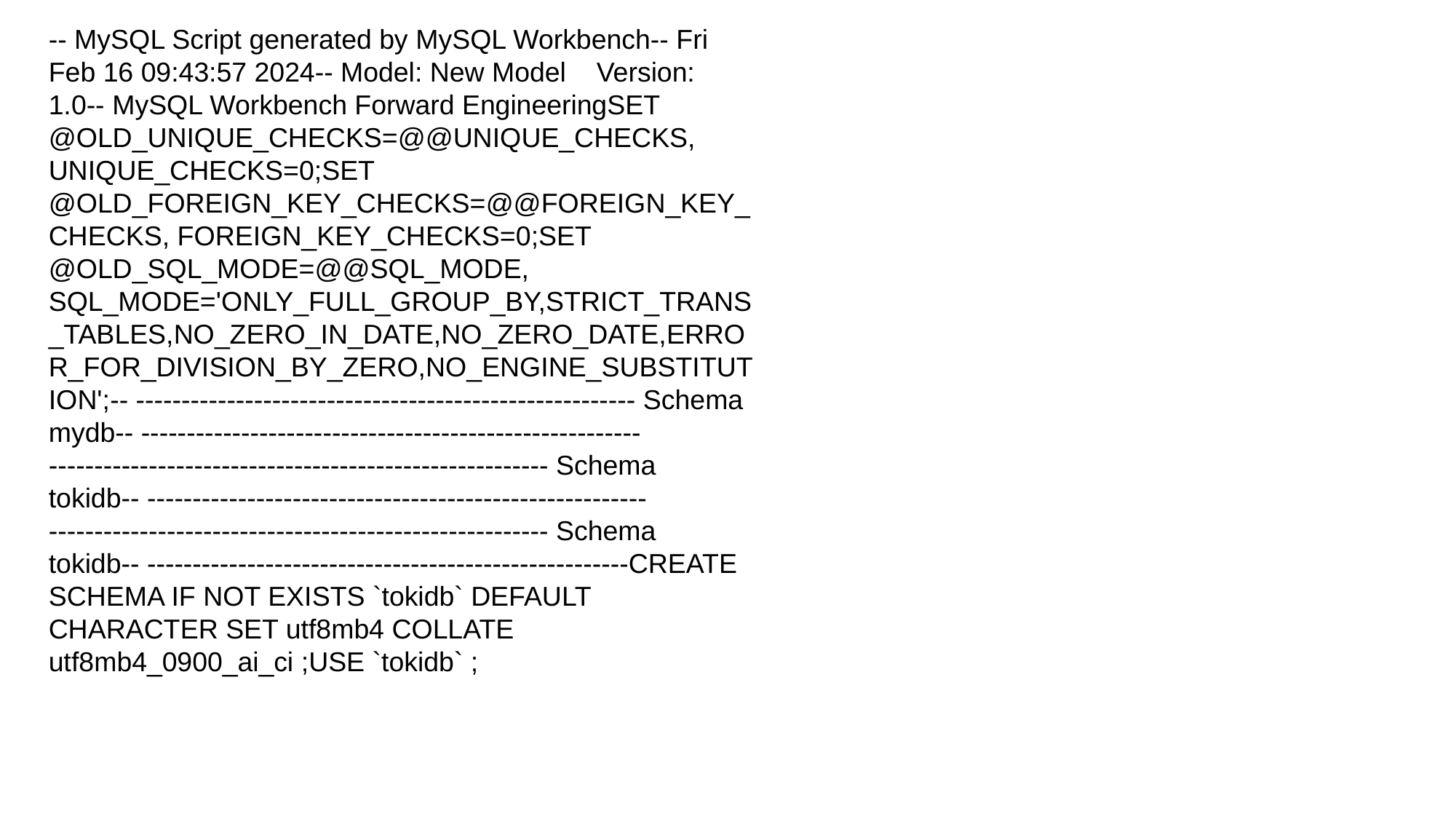

-- MySQL Script generated by MySQL Workbench-- Fri Feb 16 09:43:57 2024-- Model: New Model    Version: 1.0-- MySQL Workbench Forward EngineeringSET @OLD_UNIQUE_CHECKS=@@UNIQUE_CHECKS, UNIQUE_CHECKS=0;SET @OLD_FOREIGN_KEY_CHECKS=@@FOREIGN_KEY_CHECKS, FOREIGN_KEY_CHECKS=0;SET @OLD_SQL_MODE=@@SQL_MODE, SQL_MODE='ONLY_FULL_GROUP_BY,STRICT_TRANS_TABLES,NO_ZERO_IN_DATE,NO_ZERO_DATE,ERROR_FOR_DIVISION_BY_ZERO,NO_ENGINE_SUBSTITUTION';-- ------------------------------------------------------- Schema mydb-- ------------------------------------------------------- ------------------------------------------------------- Schema tokidb-- ------------------------------------------------------- ------------------------------------------------------- Schema tokidb-- -----------------------------------------------------CREATE SCHEMA IF NOT EXISTS `tokidb` DEFAULT CHARACTER SET utf8mb4 COLLATE utf8mb4_0900_ai_ci ;USE `tokidb` ;